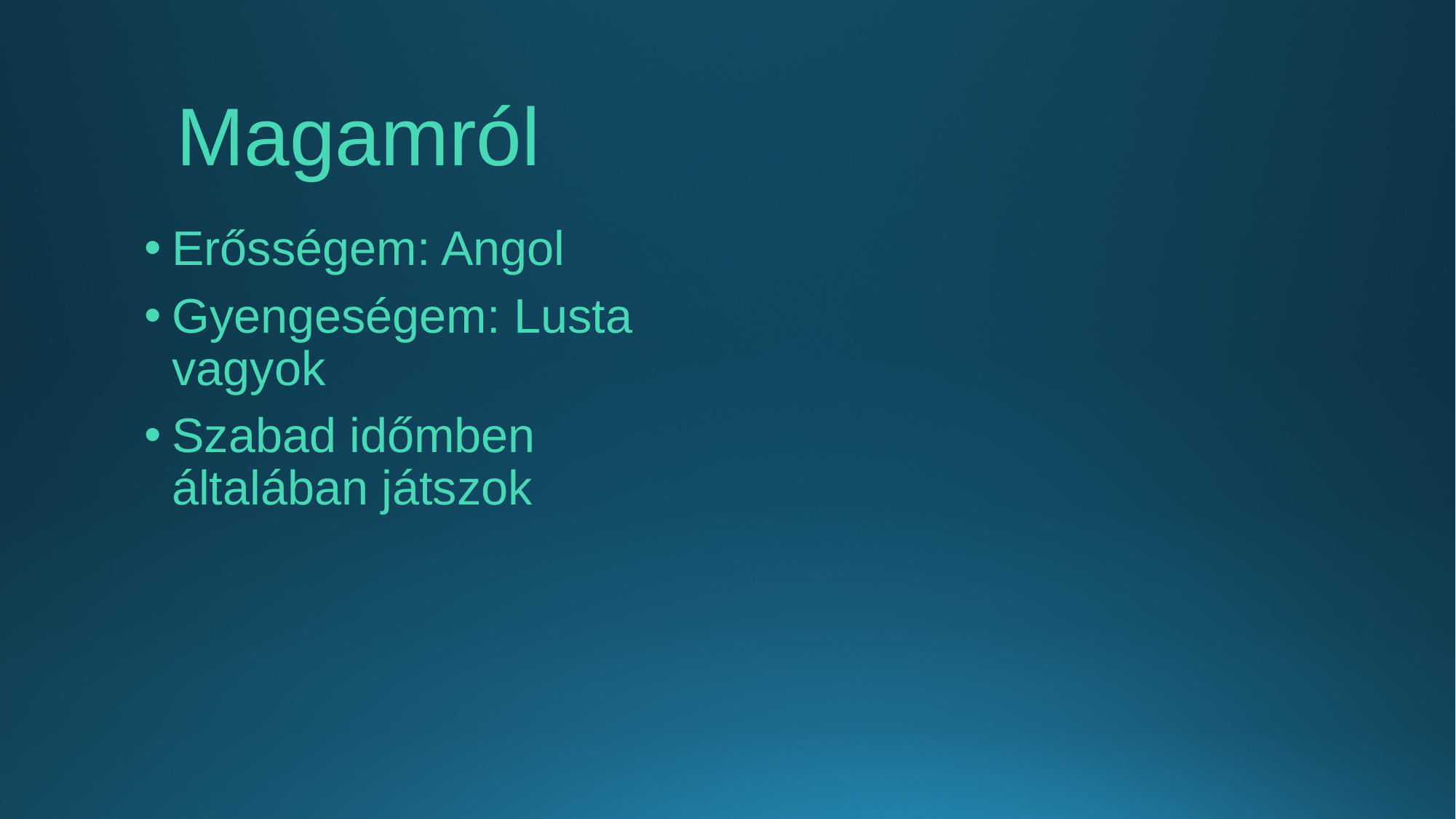

# Magamról
Erősségem: Angol
Gyengeségem: Lusta vagyok
Szabad időmben általában játszok